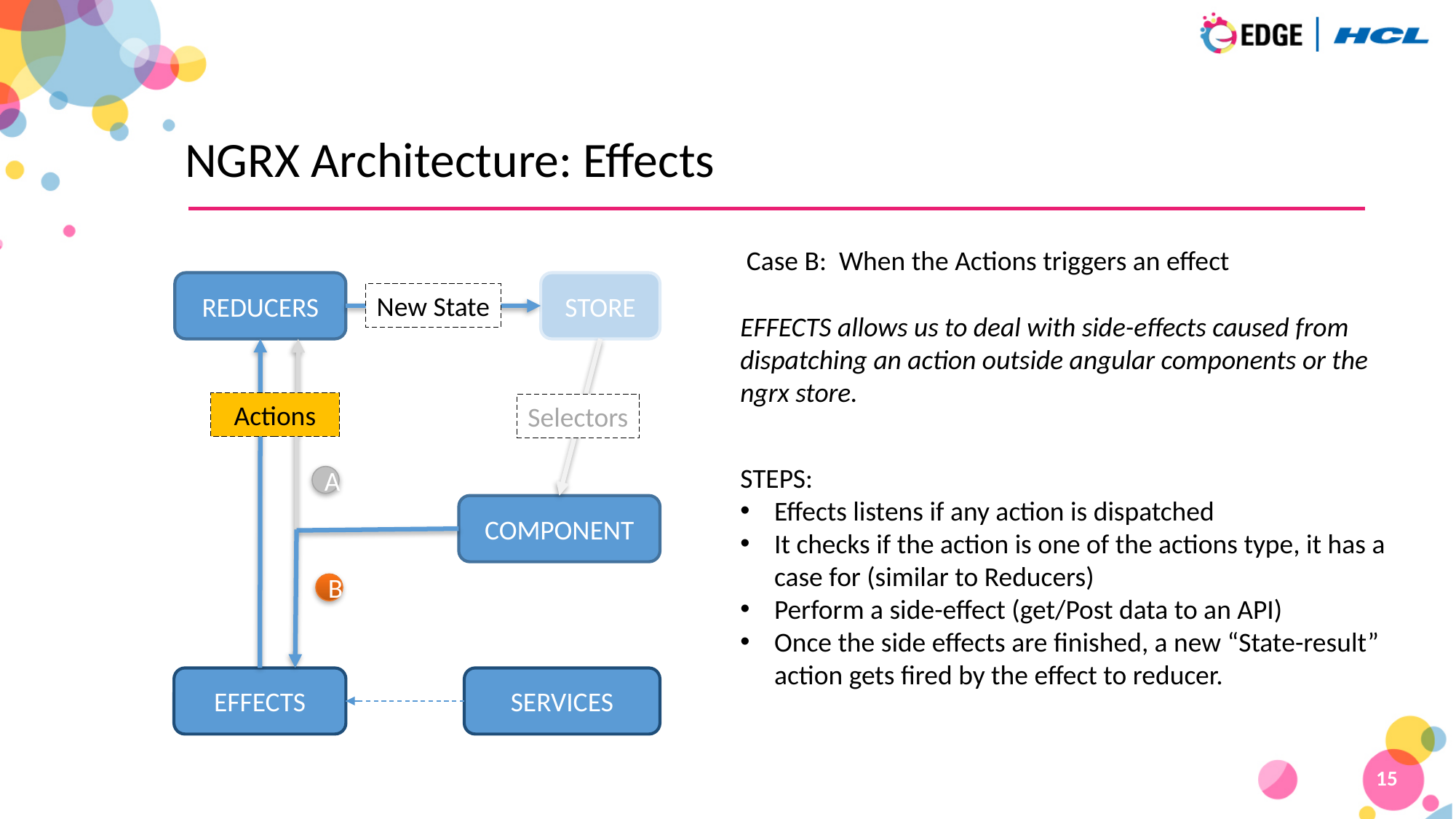

# NGRX Architecture: Effects
Case B:  When the Actions triggers an effect
REDUCERS
STORE
New State
EFFECTS allows us to deal with side-effects caused from dispatching an action outside angular components or the ngrx store.
  Actions
Selectors
STEPS:
Effects listens if any action is dispatched
It checks if the action is one of the actions type, it has a case for (similar to Reducers)
Perform a side-effect (get/Post data to an API)
Once the side effects are finished, a new “State-result” action gets fired by the effect to reducer.
A
COMPONENT
B
EFFECTS
SERVICES
15
15